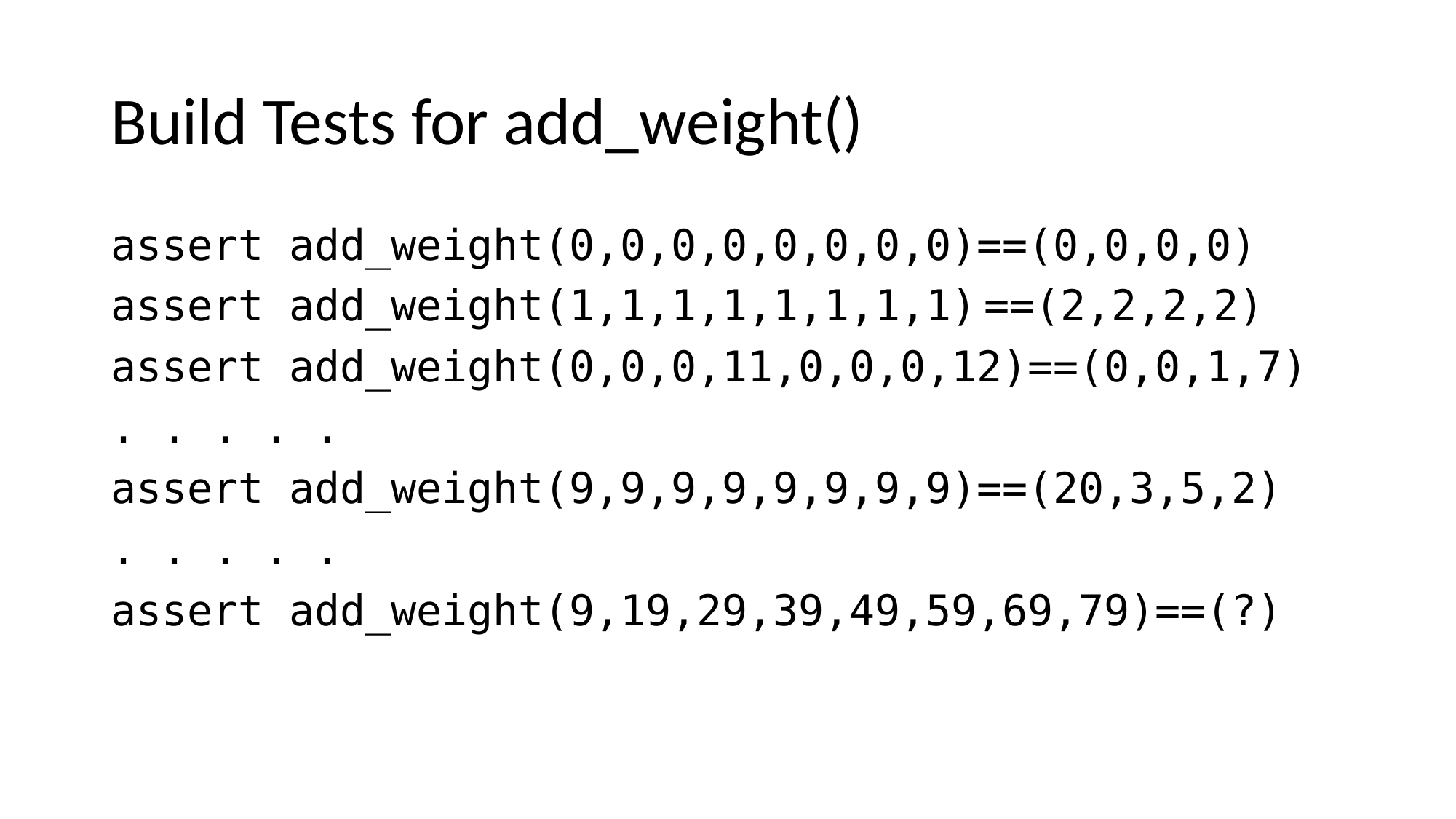

# Build Tests for add_weight()
assert add_weight(0,0,0,0,0,0,0,0)==(0,0,0,0)
assert add_weight(1,1,1,1,1,1,1,1)	==(2,2,2,2)
assert add_weight(0,0,0,11,0,0,0,12)==(0,0,1,7)
. . . . .
assert add_weight(9,9,9,9,9,9,9,9)==(20,3,5,2)
. . . . .
assert add_weight(9,19,29,39,49,59,69,79)==(?)